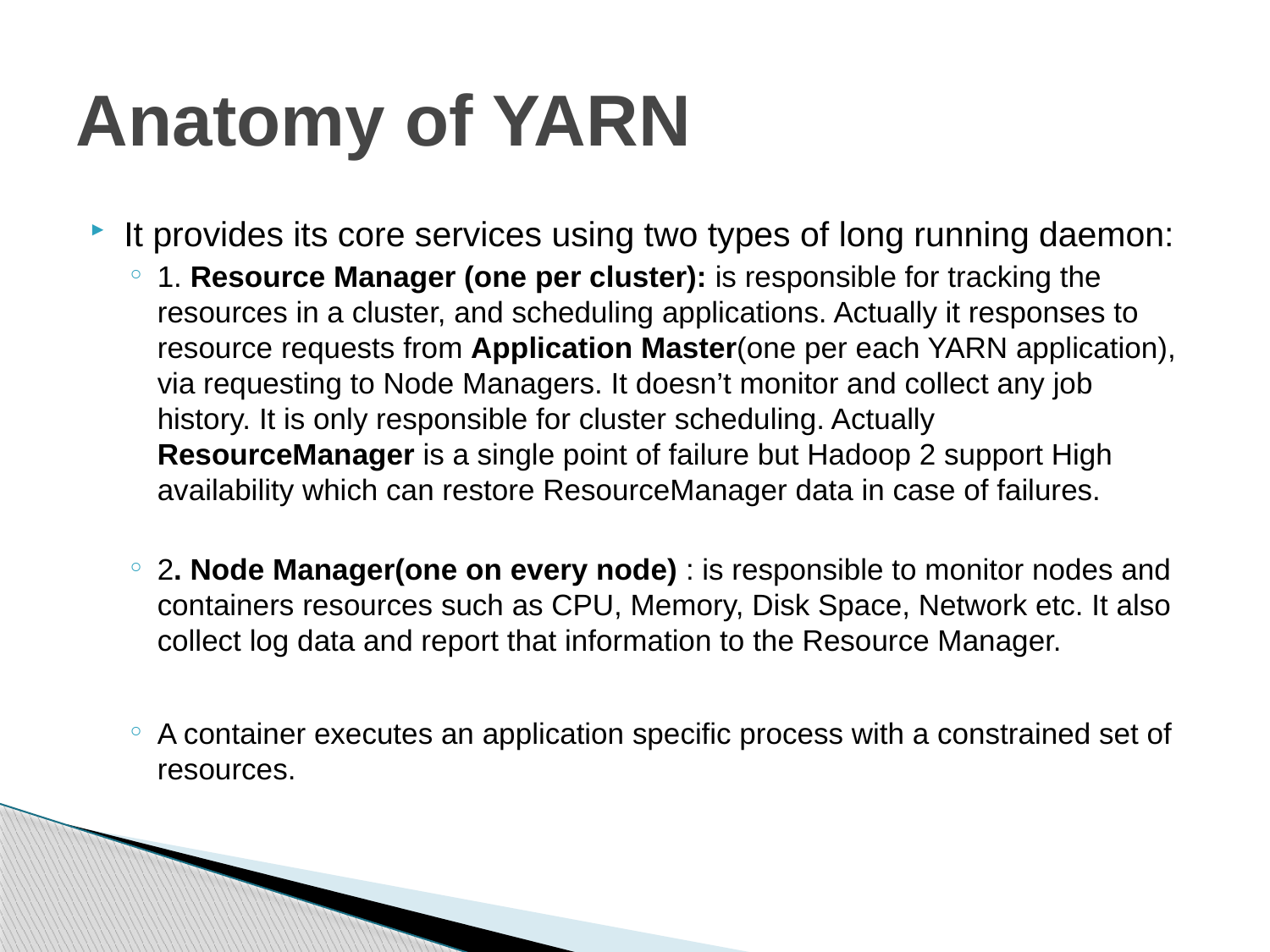

# Anatomy of YARN
It provides its core services using two types of long running daemon:
1. Resource Manager (one per cluster): is responsible for tracking the resources in a cluster, and scheduling applications. Actually it responses to resource requests from Application Master(one per each YARN application), via requesting to Node Managers. It doesn’t monitor and collect any job history. It is only responsible for cluster scheduling. Actually ResourceManager is a single point of failure but Hadoop 2 support High availability which can restore ResourceManager data in case of failures.

2. Node Manager(one on every node) : is responsible to monitor nodes and containers resources such as CPU, Memory, Disk Space, Network etc. It also collect log data and report that information to the Resource Manager.

A container executes an application specific process with a constrained set of resources.